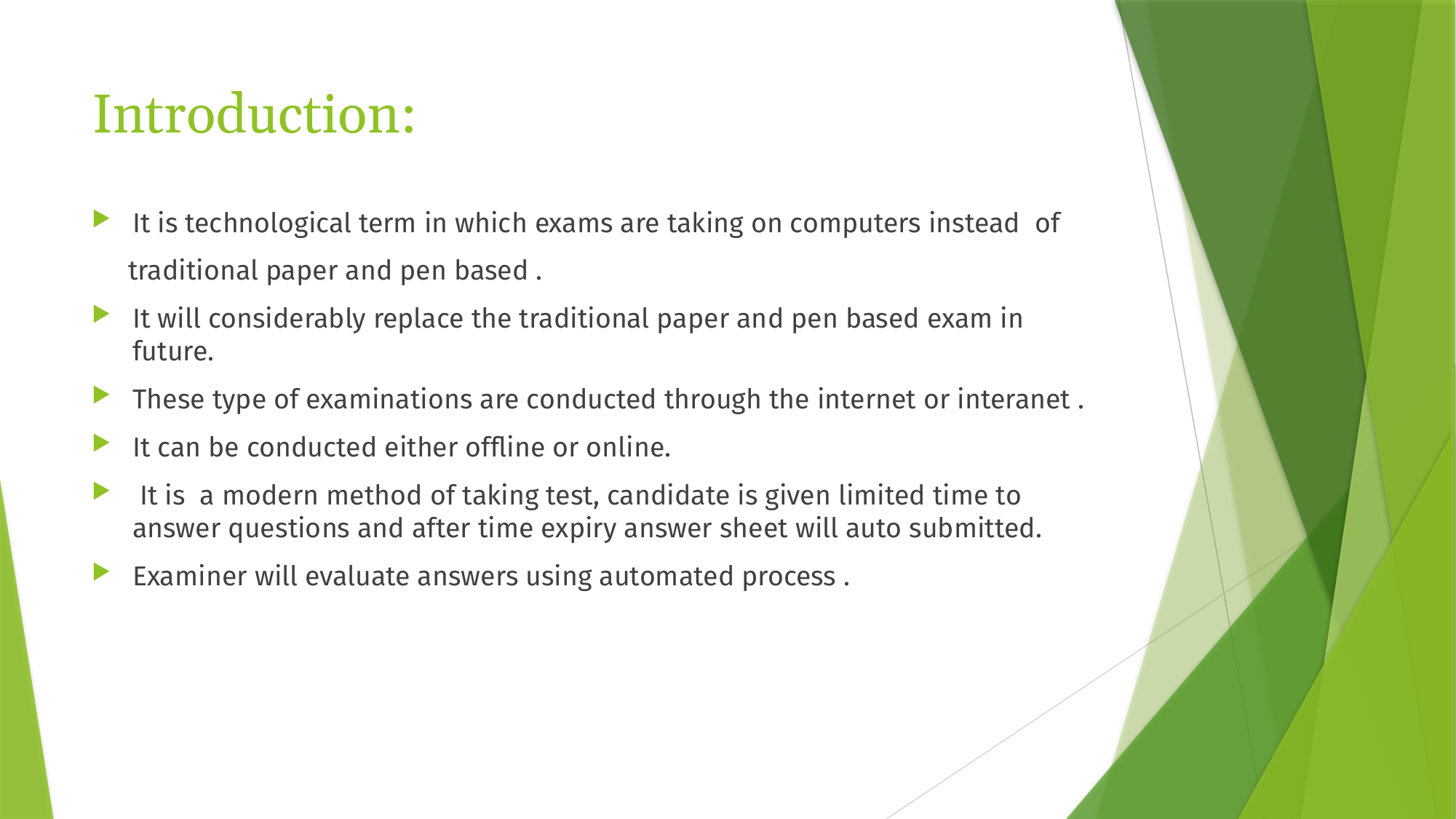

# Introduction:
It is technological term in which exams are taking on computers instead  of
     traditional paper and pen based .
It will considerably replace the traditional paper and pen based exam in future.
These type of examinations are conducted through the internet or interanet .
It can be conducted either offline or online.
 It is  a modern method of taking test, candidate is given limited time to answer questions and after time expiry answer sheet will auto submitted.
Examiner will evaluate answers using automated process .